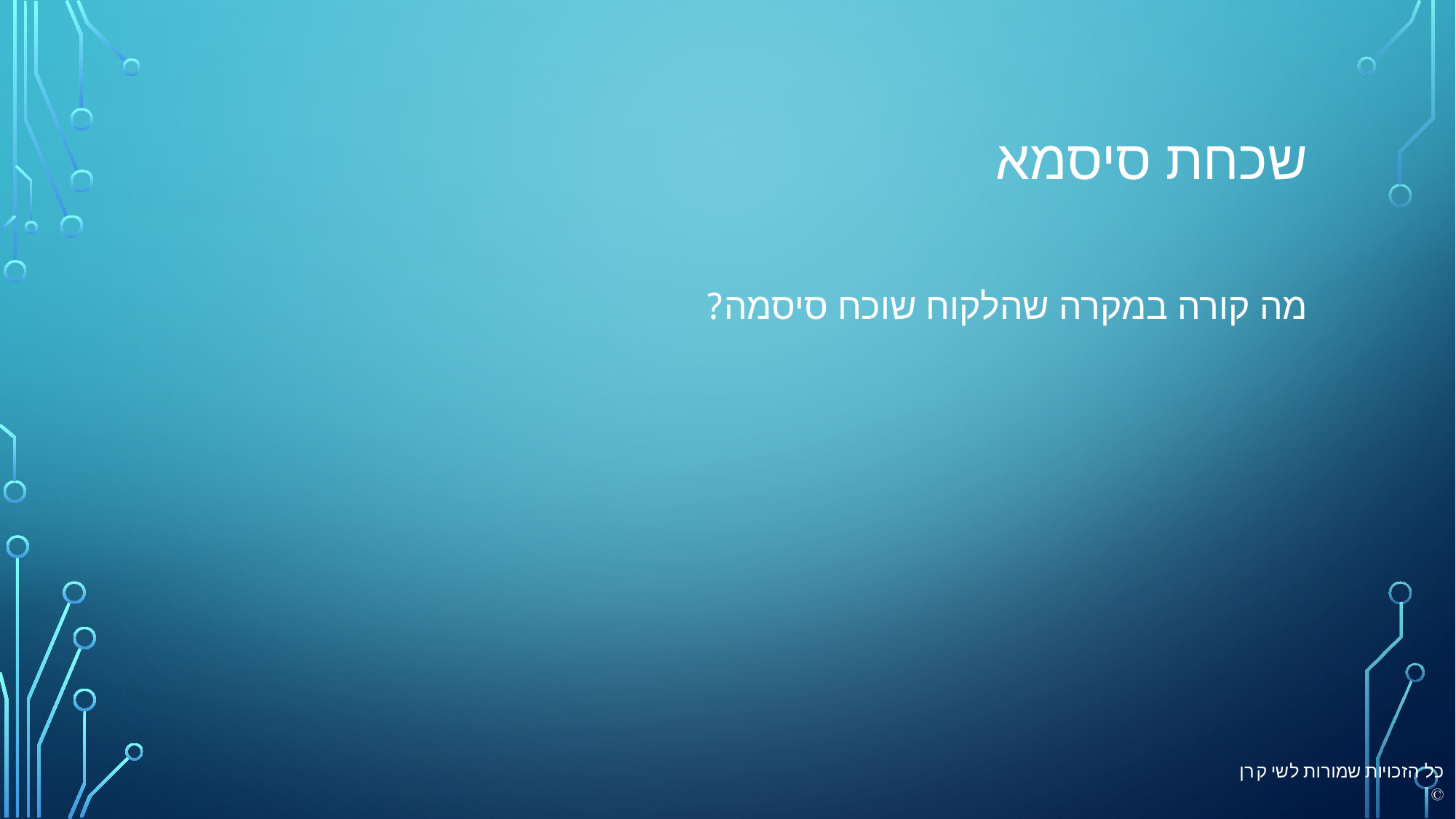

# שכחת סיסמא
מה קורה במקרה שהלקוח שוכח סיסמה?

כל הזכויות שמורות לשי קרן ©️